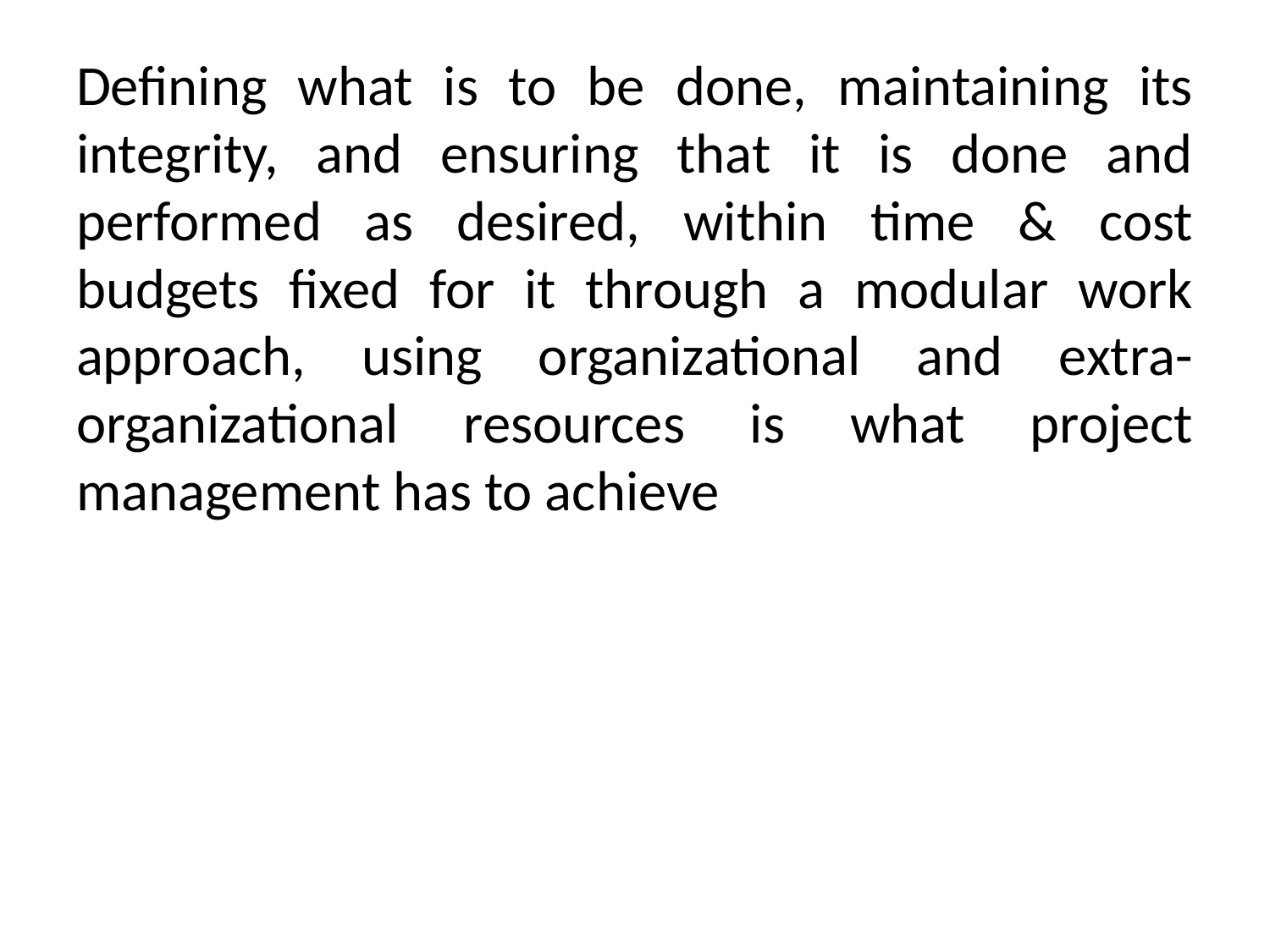

Defining what is to be done, maintaining its integrity, and ensuring that it is done and performed as desired, within time & cost budgets fixed for it through a modular work approach, using organizational and extra-organizational resources is what project management has to achieve